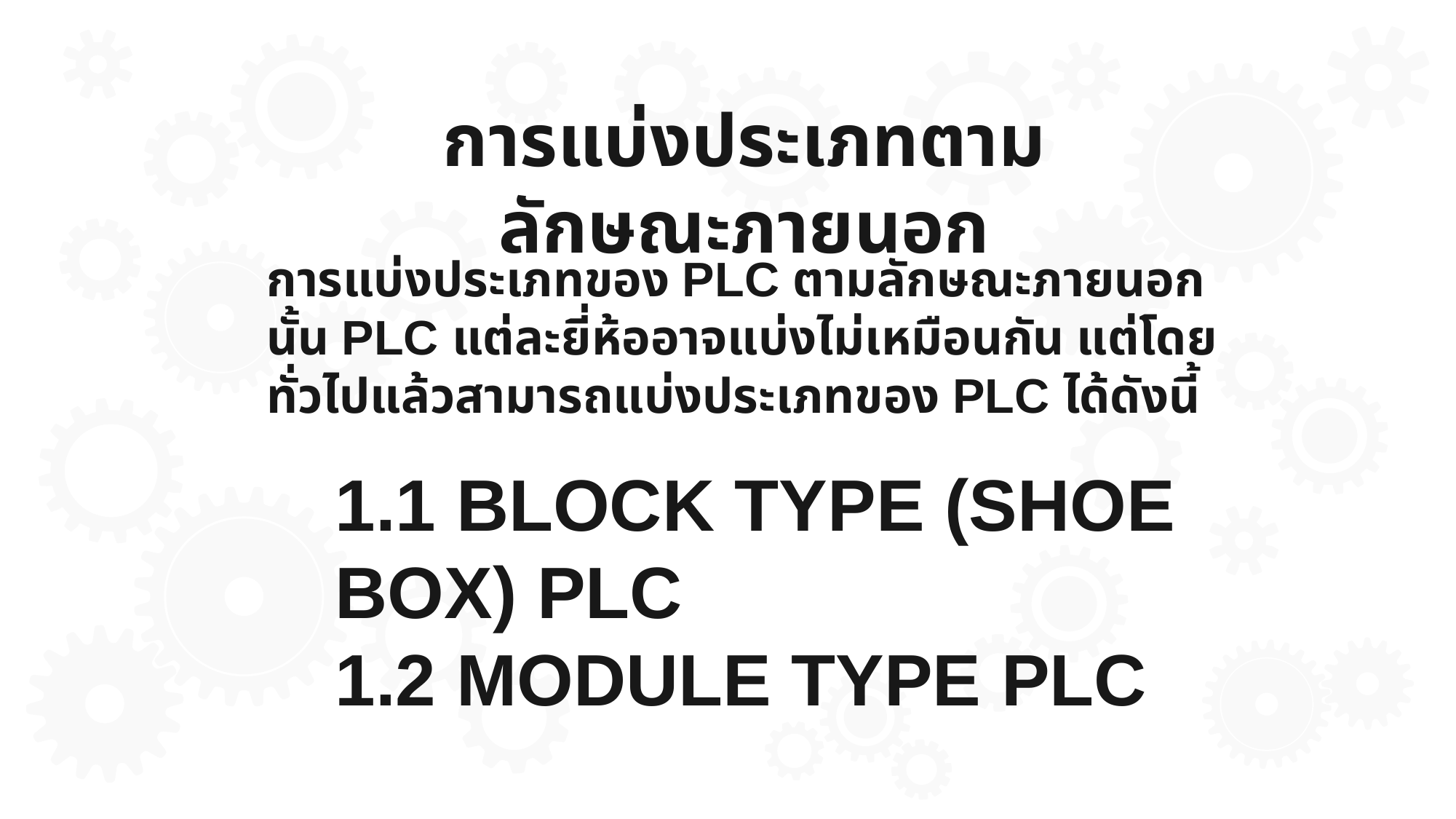

การแบ่งประเภทตามลักษณะภายนอก
การแบ่งประเภทของ PLC ตามลักษณะภายนอกนั้น PLC แต่ละยี่ห้ออาจแบ่งไม่เหมือนกัน แต่โดยทั่วไปแล้วสามารถแบ่งประเภทของ PLC ได้ดังนี้
1.1 BLOCK TYPE (SHOE BOX) PLC
1.2 MODULE TYPE PLC